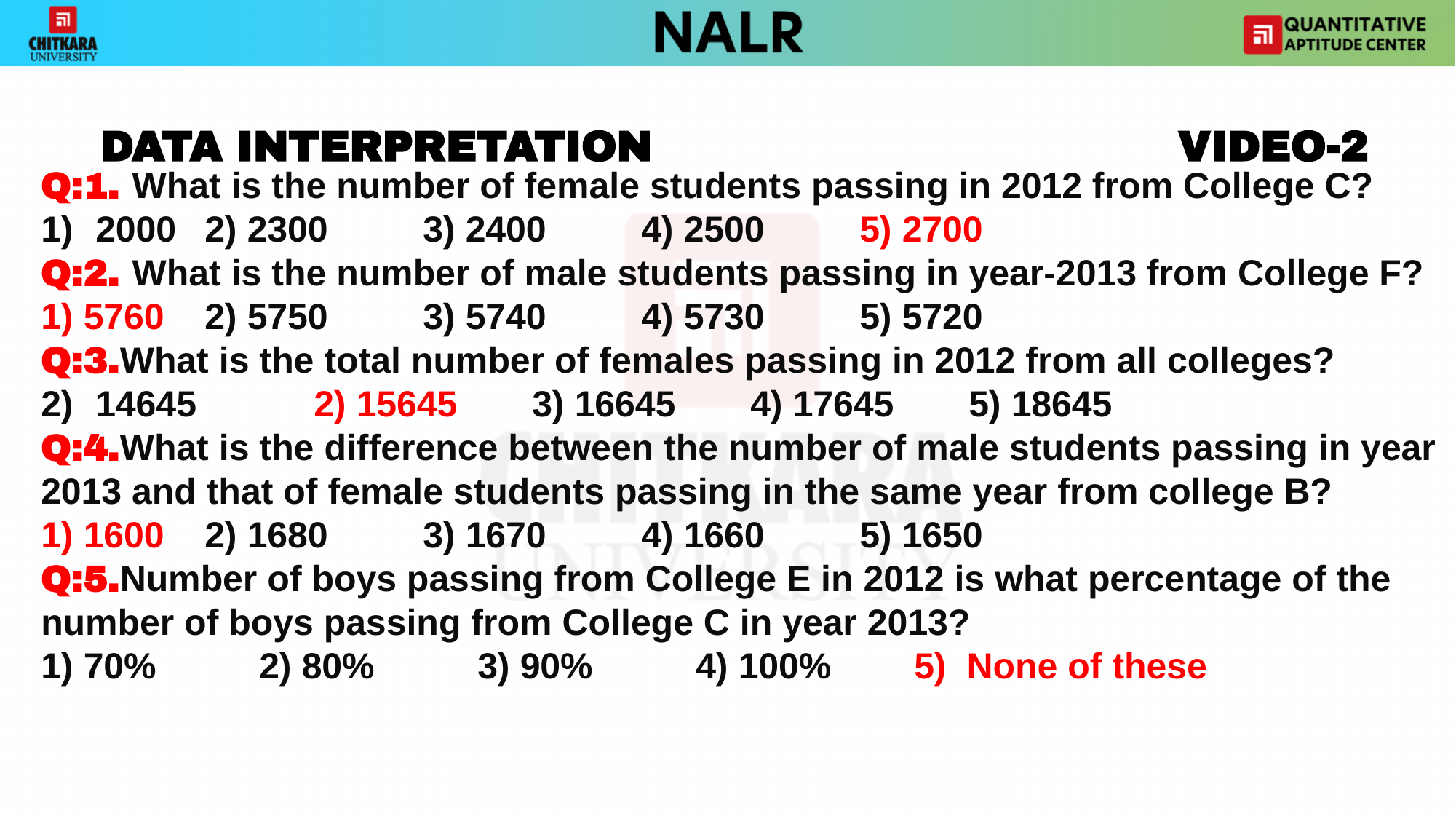

DATA INTERPRETATION                        		VIDEO-2
Q:1. What is the number of female students passing in 2012 from College C?
2000 	2) 2300 	3) 2400	4) 2500 	5) 2700
Q:2. What is the number of male students passing in year-2013 from College F?
1) 5760 	2) 5750 	3) 5740 	4) 5730 	5) 5720
Q:3.What is the total number of females passing in 2012 from all colleges?
14645 	2) 15645 	3) 16645 	4) 17645 	5) 18645
Q:4.What is the difference between the number of male students passing in year 2013 and that of female students passing in the same year from college B?
1) 1600 	2) 1680 	3) 1670 	4) 1660 	5) 1650
Q:5.Number of boys passing from College E in 2012 is what percentage of the number of boys passing from College C in year 2013?
1) 70% 	2) 80% 	3) 90% 	4) 100% 	5)  None of these